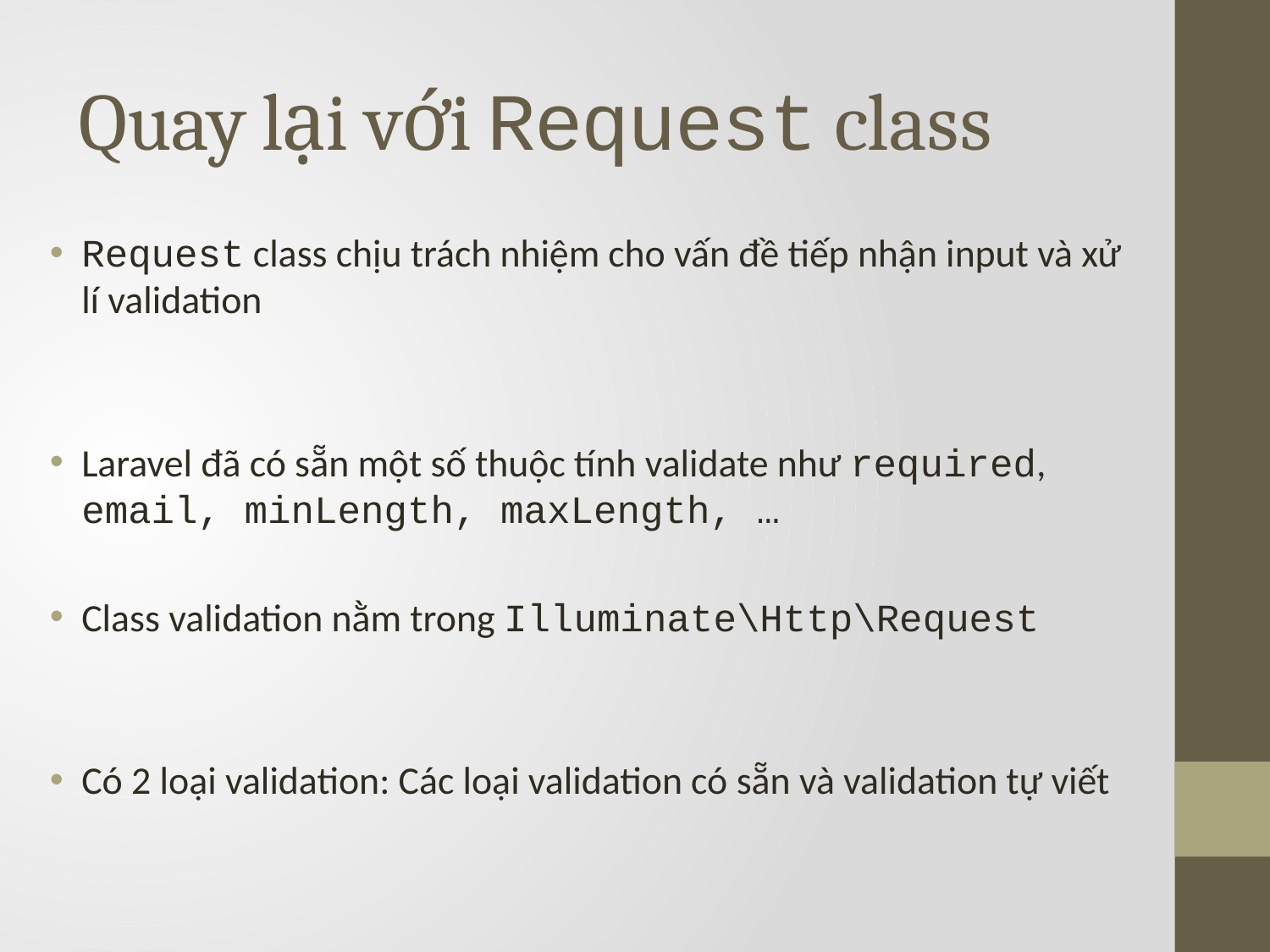

# Quay lại với Request class
Request class chịu trách nhiệm cho vấn đề tiếp nhận input và xử lí validation

Laravel đã có sẵn một số thuộc tính validate như required, email, minLength, maxLength, …

Class validation nằm trong Illuminate\Http\Request

Có 2 loại validation: Các loại validation có sẵn và validation tự viết